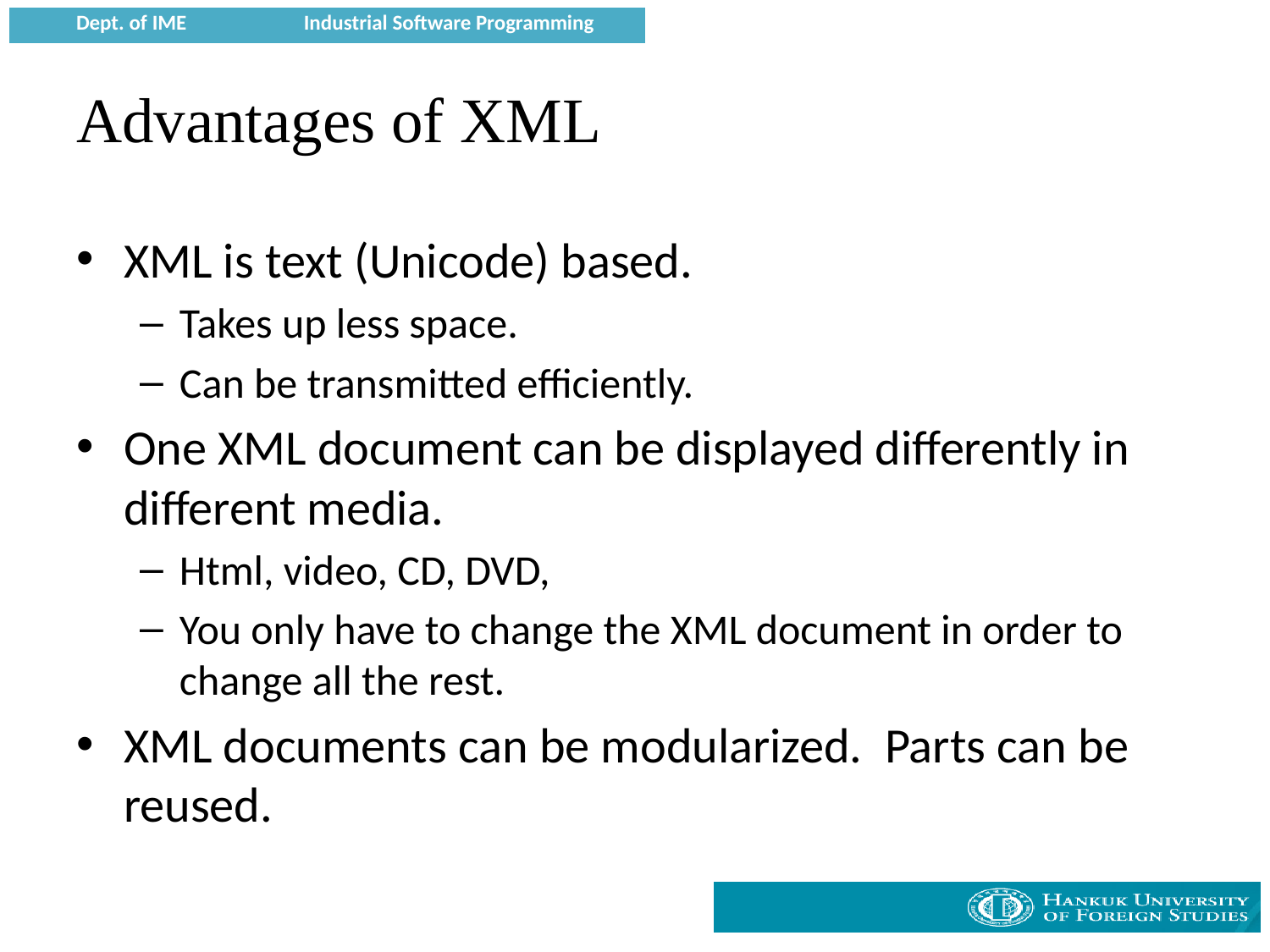

# Advantages of XML
XML is text (Unicode) based.
Takes up less space.
Can be transmitted efficiently.
One XML document can be displayed differently in different media.
Html, video, CD, DVD,
You only have to change the XML document in order to change all the rest.
XML documents can be modularized.  Parts can be reused.